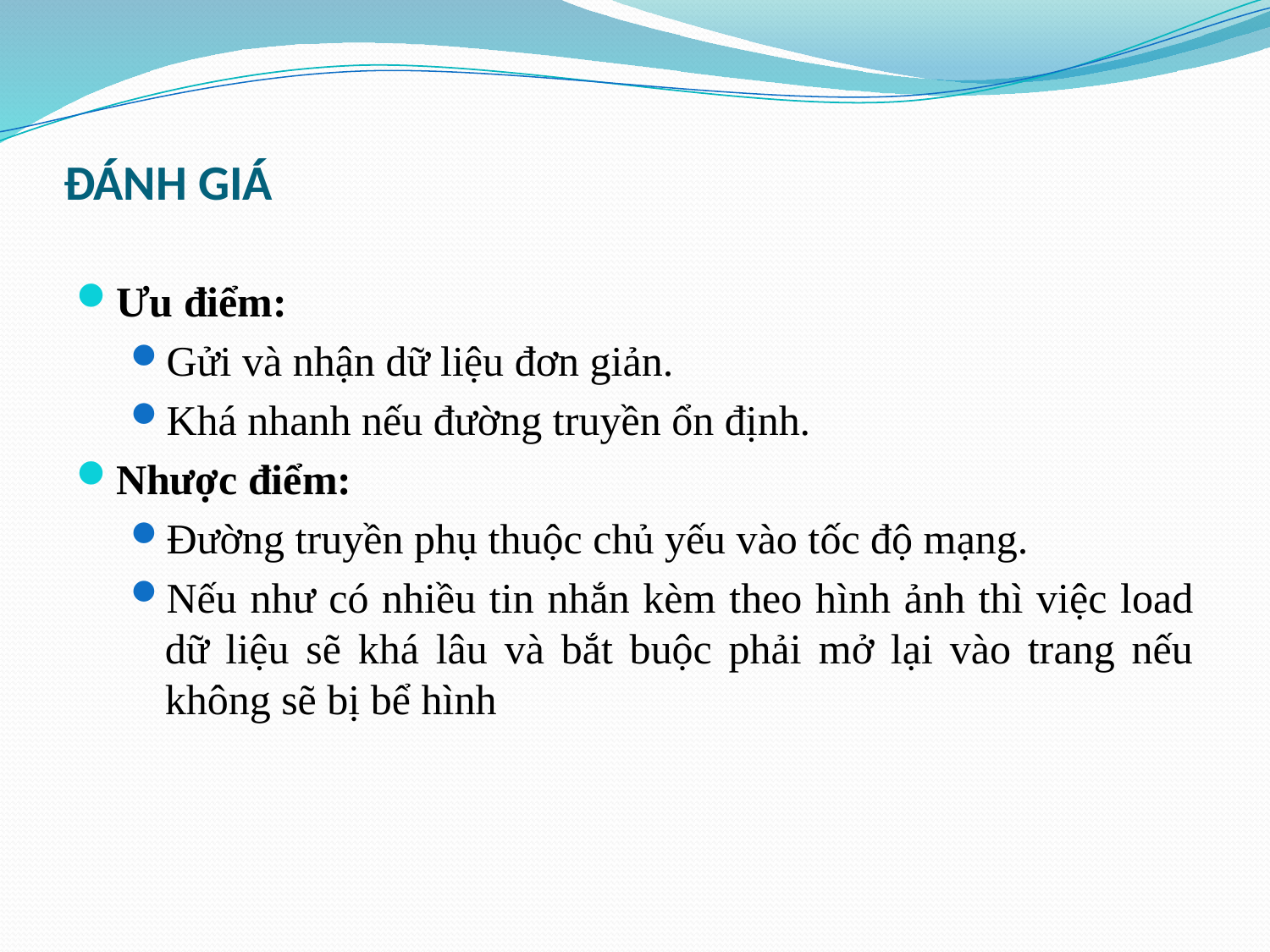

# ĐÁNH GIÁ
Ưu điểm:
Gửi và nhận dữ liệu đơn giản.
Khá nhanh nếu đường truyền ổn định.
Nhược điểm:
Đường truyền phụ thuộc chủ yếu vào tốc độ mạng.
Nếu như có nhiều tin nhắn kèm theo hình ảnh thì việc load dữ liệu sẽ khá lâu và bắt buộc phải mở lại vào trang nếu không sẽ bị bể hình